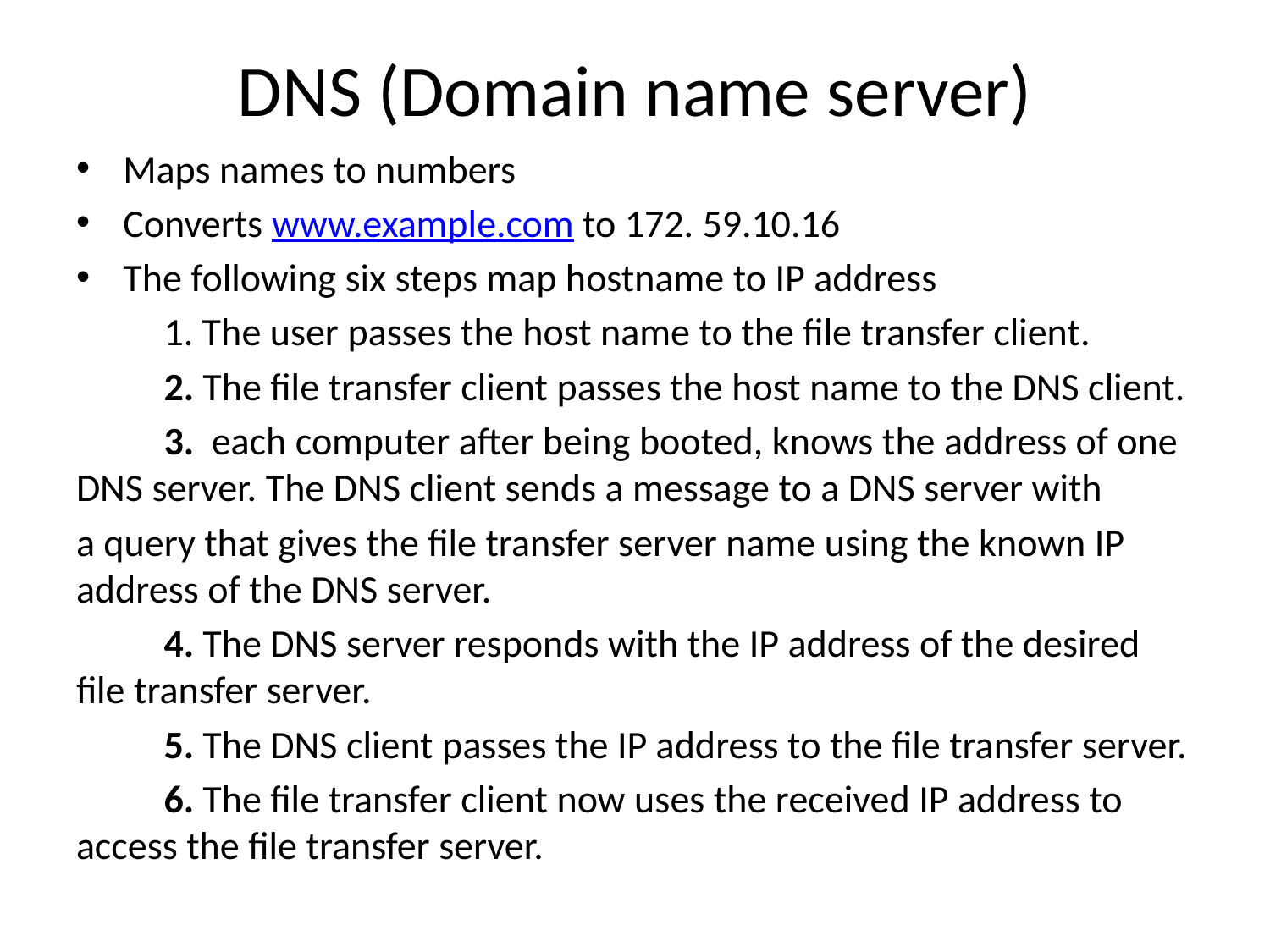

# DNS (Domain name server)
Maps names to numbers
Converts www.example.com to 172. 59.10.16
The following six steps map hostname to IP address
	1. The user passes the host name to the file transfer client.
	2. The file transfer client passes the host name to the DNS client.
	3.  each computer after being booted, knows the address of one DNS server. The DNS client sends a message to a DNS server with
a query that gives the file transfer server name using the known IP address of the DNS server.
	4. The DNS server responds with the IP address of the desired file transfer server.
	5. The DNS client passes the IP address to the file transfer server.
	6. The file transfer client now uses the received IP address to access the file transfer server.